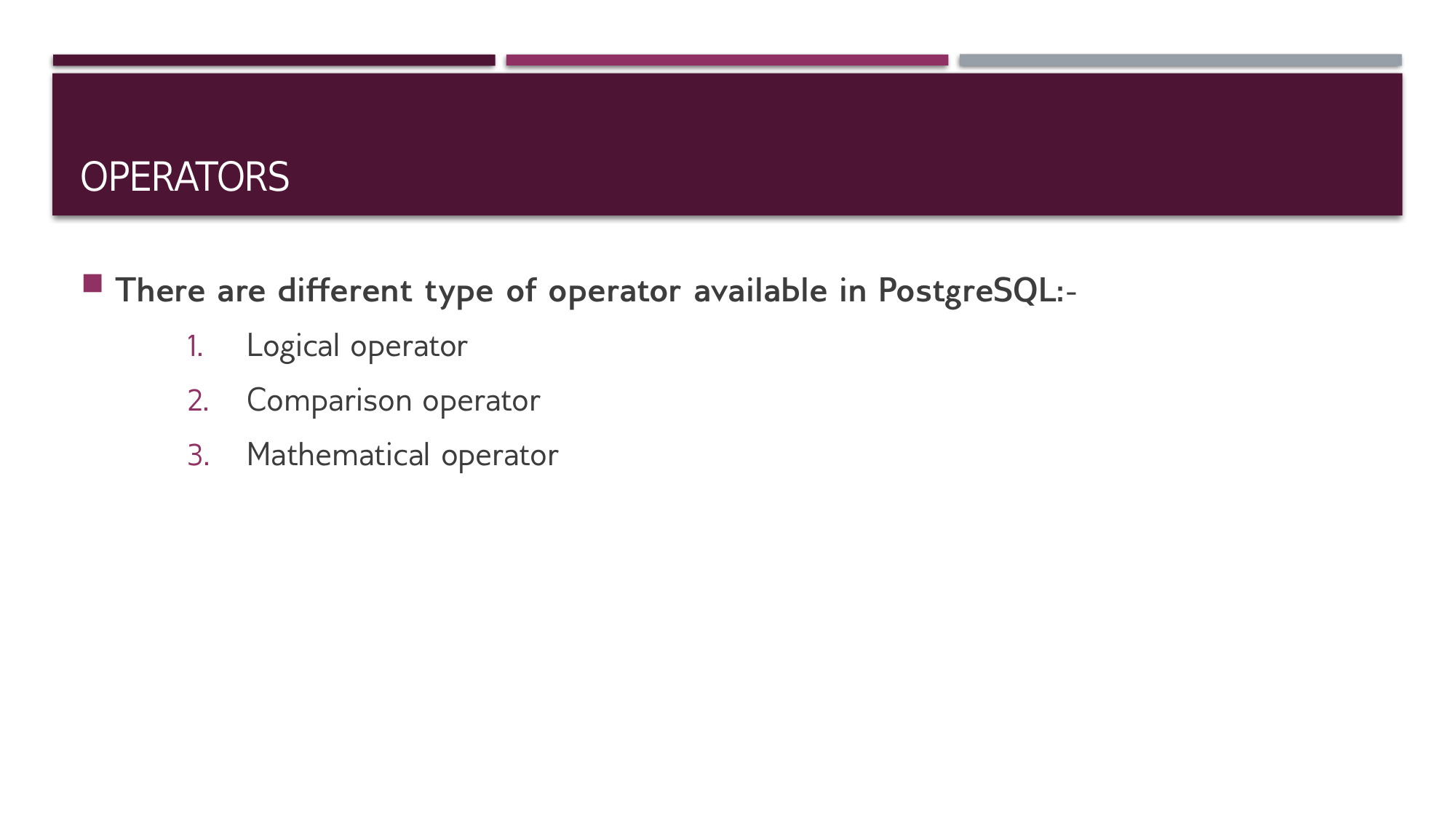

# operators
There are different type of operator available in PostgreSQL:-
Logical operator
Comparison operator
Mathematical operator